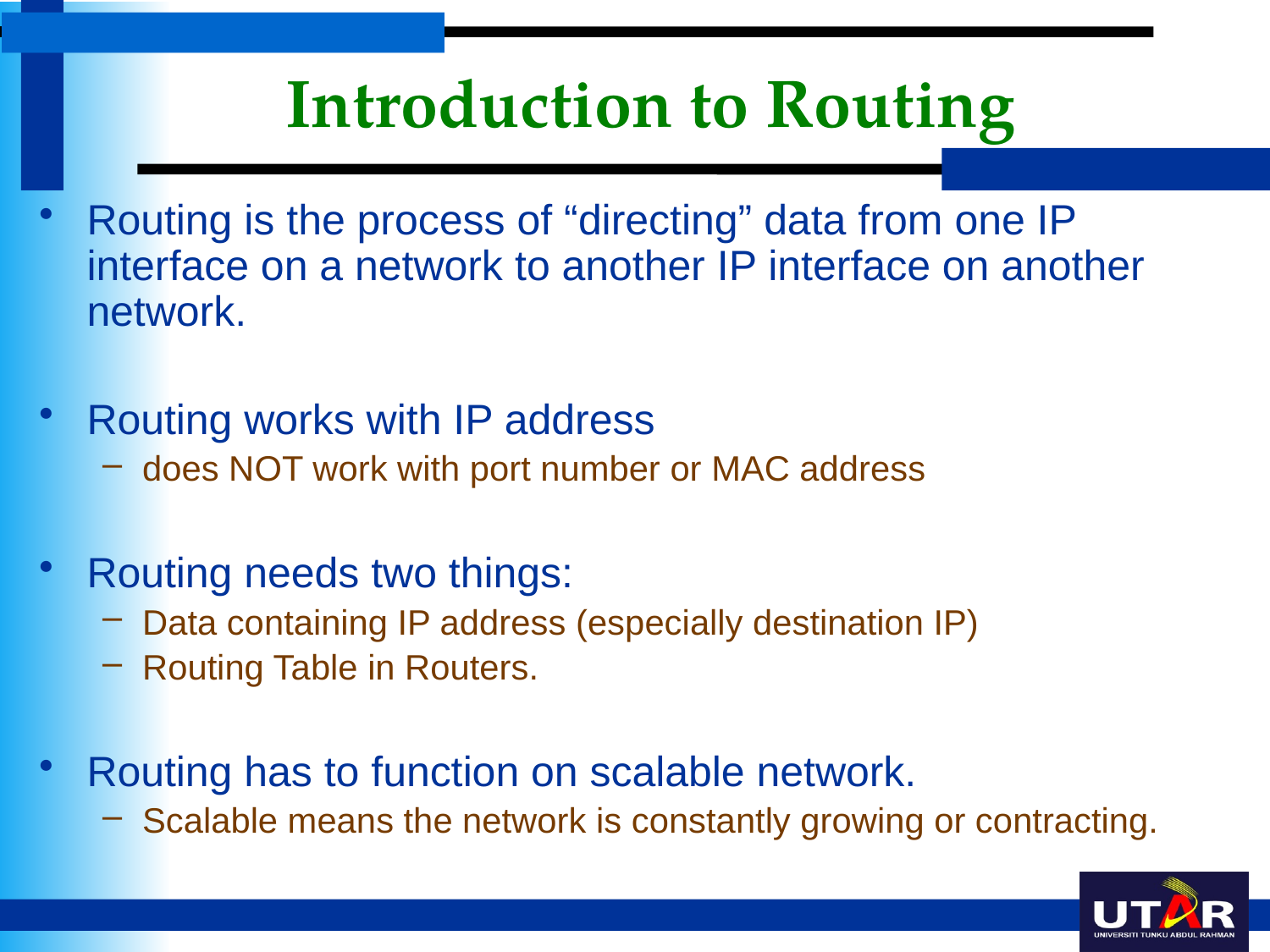

# Introduction to Routing
Routing is the process of “directing” data from one IP interface on a network to another IP interface on another network.

Routing works with IP address
does NOT work with port number or MAC address

Routing needs two things:
Data containing IP address (especially destination IP)
Routing Table in Routers.

Routing has to function on scalable network.
Scalable means the network is constantly growing or contracting.